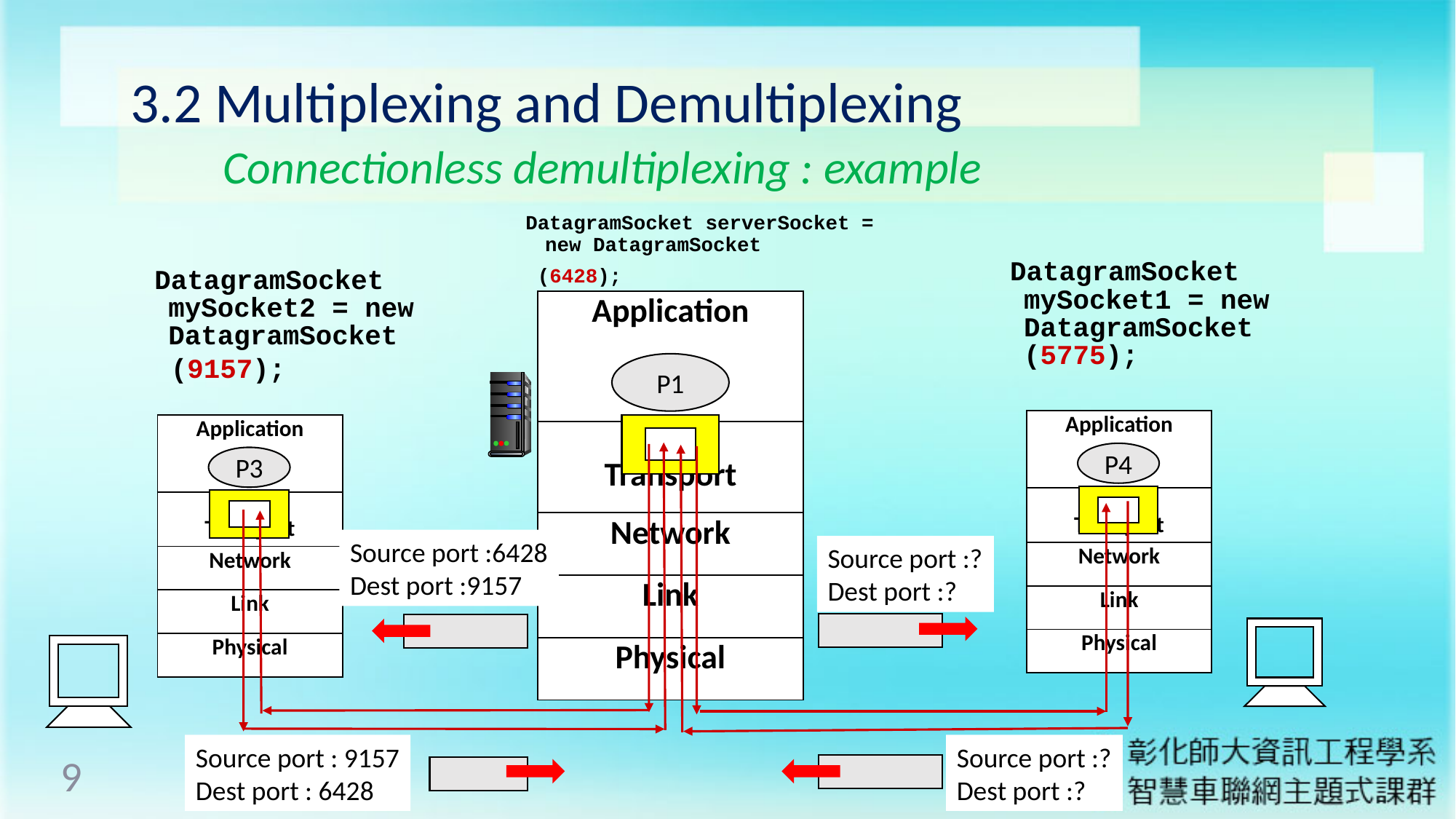

# 3.2 Multiplexing and Demultiplexing Connectionless demultiplexing : example
DatagramSocket serverSocket = new DatagramSocket
 (6428);

DatagramSocket mySocket1 = new DatagramSocket (5775);

DatagramSocket mySocket2 = new DatagramSocket
 (9157);

| Application |
| --- |
| Transport |
| Network |
| Link |
| Physical |
P1

| Application |
| --- |
| Transport |
| Network |
| Link |
| Physical |
| Application |
| --- |
| Transport |
| Network |
| Link |
| Physical |

P4

P3

Source port :6428
Dest port :9157
Source port :?
Dest port :?

9
Source port : 9157
Dest port : 6428
Source port :?
Dest port :?